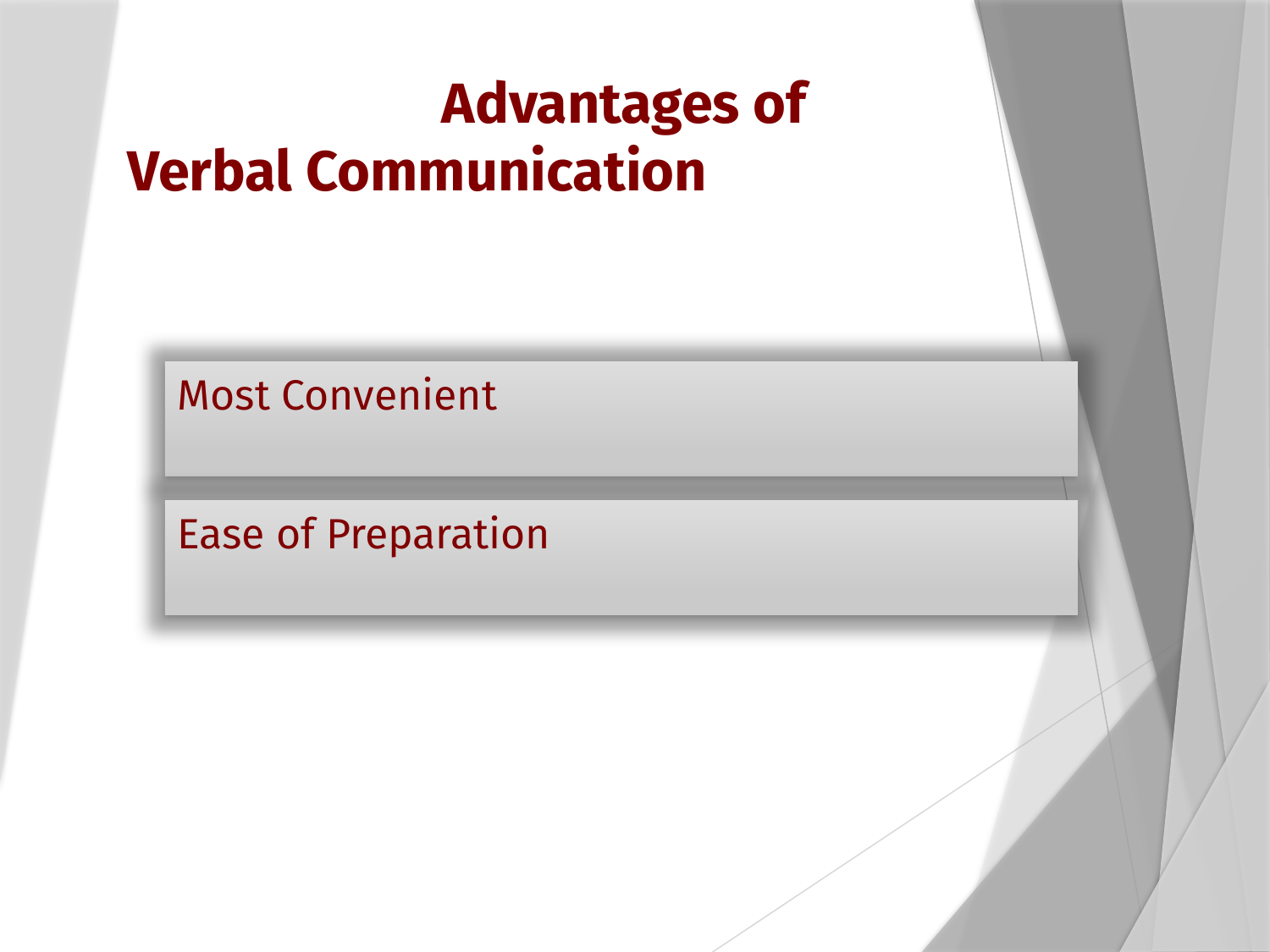

# Advantages of Verbal Communication
Most Convenient

Ease of Preparation